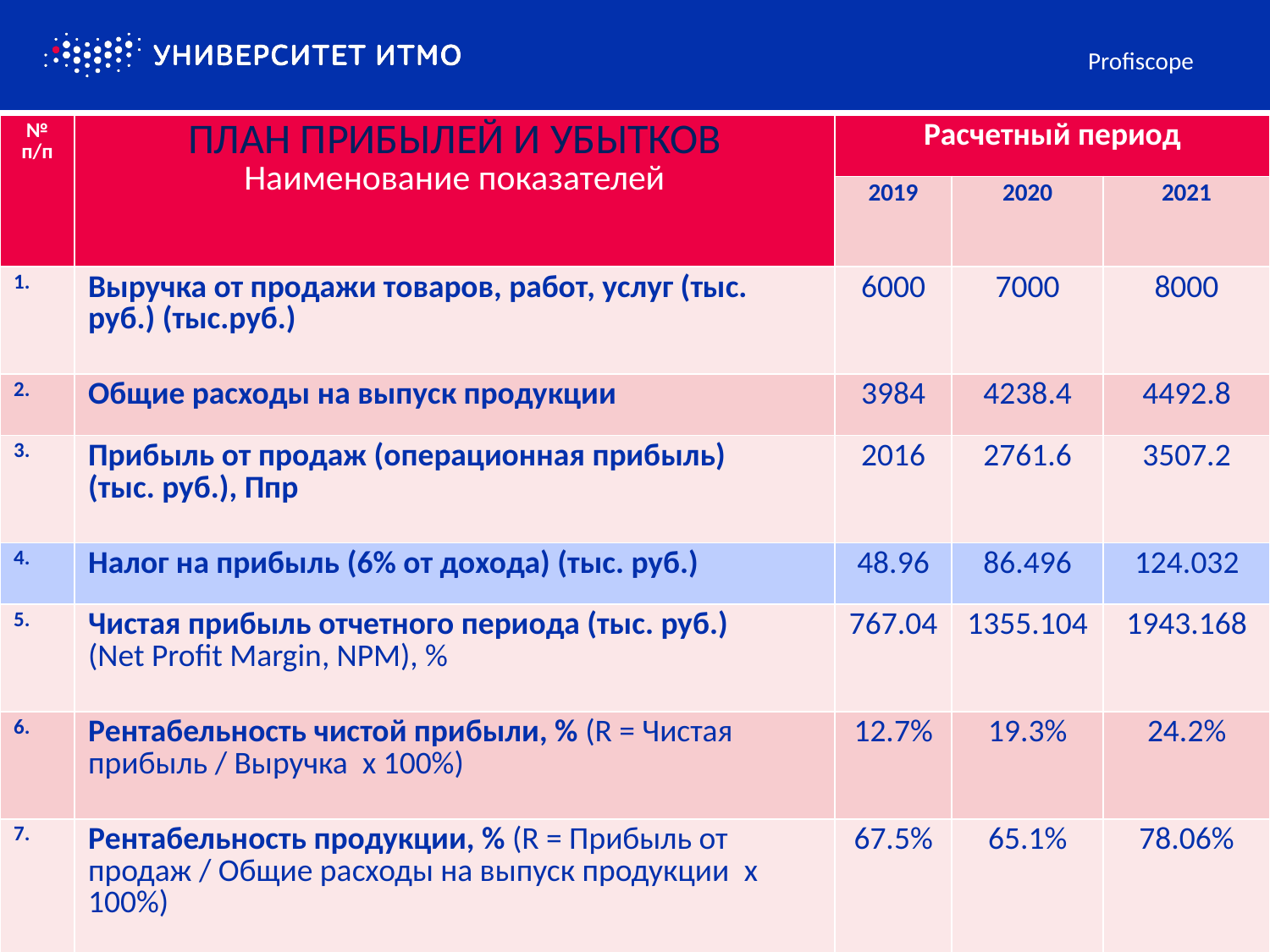

Profiscope
| № п/п | ПЛАН ПРИБЫЛЕЙ И УБЫТКОВ Наименование показателей | Расчетный период |  |  |
| --- | --- | --- | --- | --- |
|  |  | 2019 | 2020 | 2021 |
| 1. | Выручка от продажи товаров, работ, услуг (тыс. руб.) (тыс.руб.) | 6000 | 7000 | 8000 |
| 2. | Общие расходы на выпуск продукции | 3984 | 4238.4 | 4492.8 |
| 3. | Прибыль от продаж (операционная прибыль) (тыс. руб.), Ппр | 2016 | 2761.6 | 3507.2 |
| 4. | Налог на прибыль (6% от дохода) (тыс. руб.) | 48.96 | 86.496 | 124.032 |
| 5. | Чистая прибыль отчетного периода (тыс. руб.) (Net Profit Margin, NPM), % | 767.04 | 1355.104 | 1943.168 |
| 6. | Рентабельность чистой прибыли, % (R = Чистая прибыль / Выручка x 100%) | 12.7% | 19.3% | 24.2% |
| 7. | Рентабельность продукции, % (R = Прибыль от продаж / Общие расходы на выпуск продукции x 100%) | 67.5% | 65.1% | 78.06% |